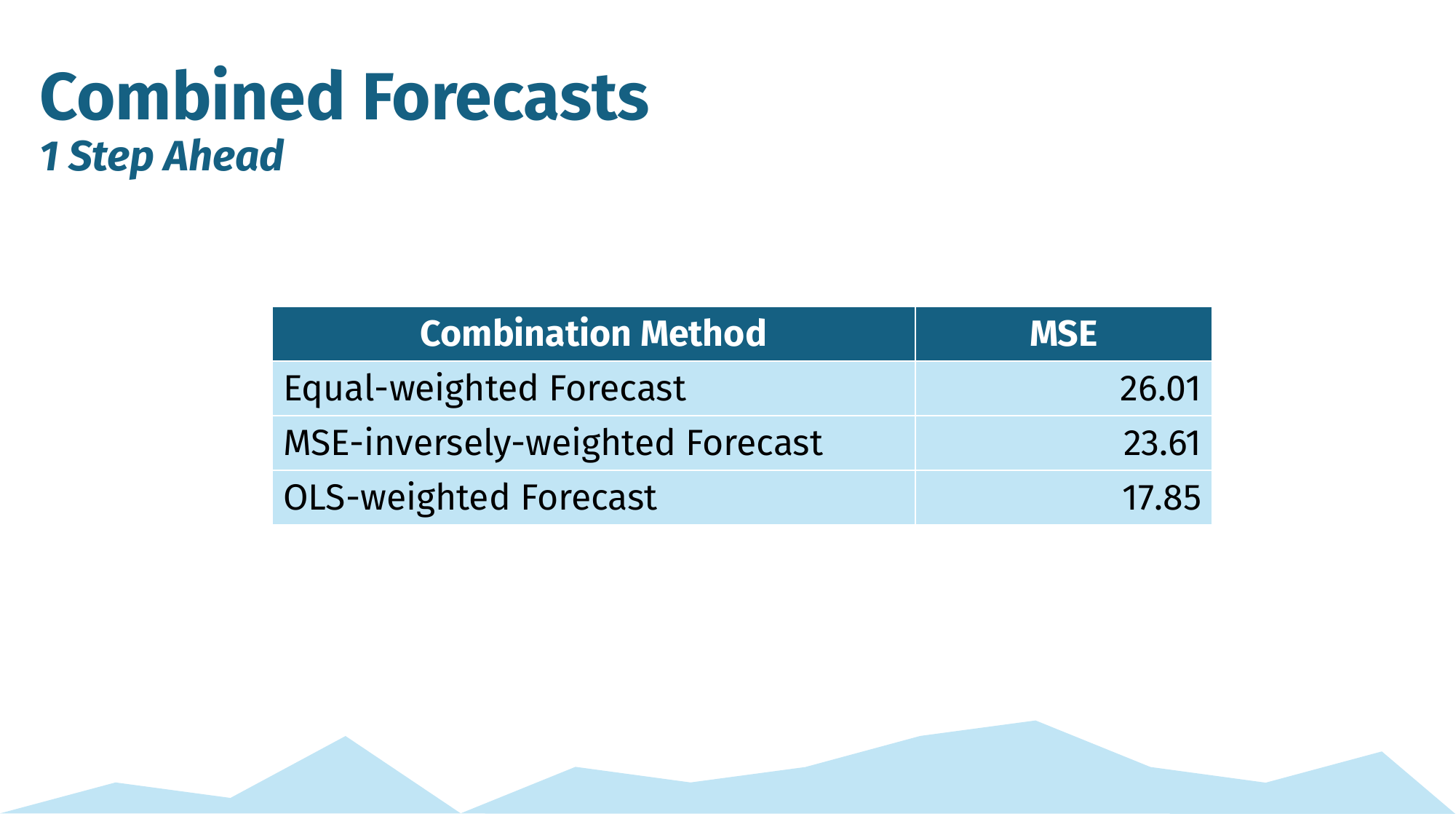

Combined Forecasts
1 Step Ahead
| Combination Method | MSE |
| --- | --- |
| Equal-weighted Forecast | 26.01 |
| MSE-inversely-weighted Forecast | 23.61 |
| OLS-weighted Forecast | 17.85 |